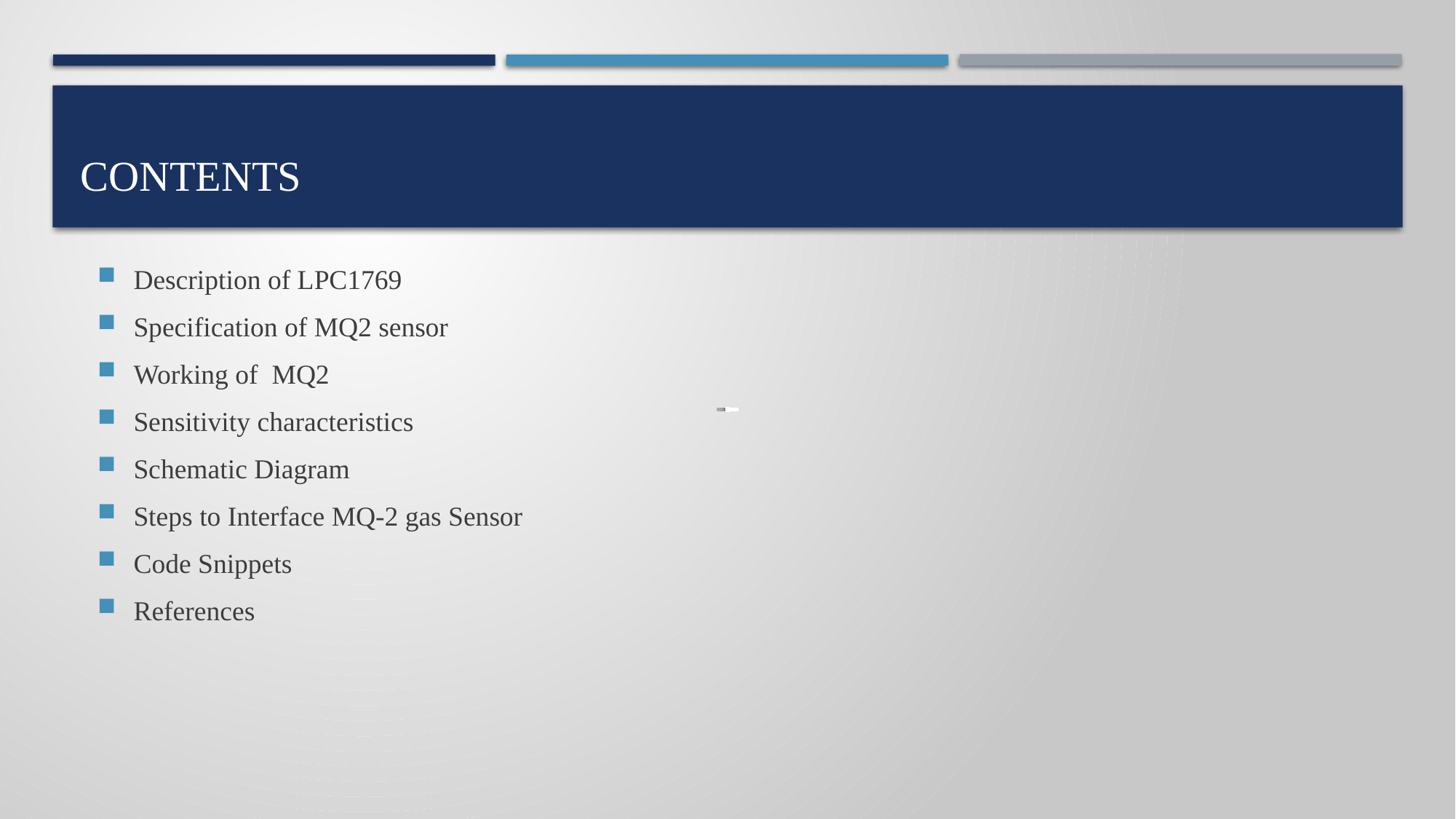

# contents
Description of LPC1769
Specification of MQ2 sensor
Working of  MQ2
Sensitivity characteristics
Schematic Diagram
Steps to Interface MQ-2 gas Sensor
Code Snippets
References